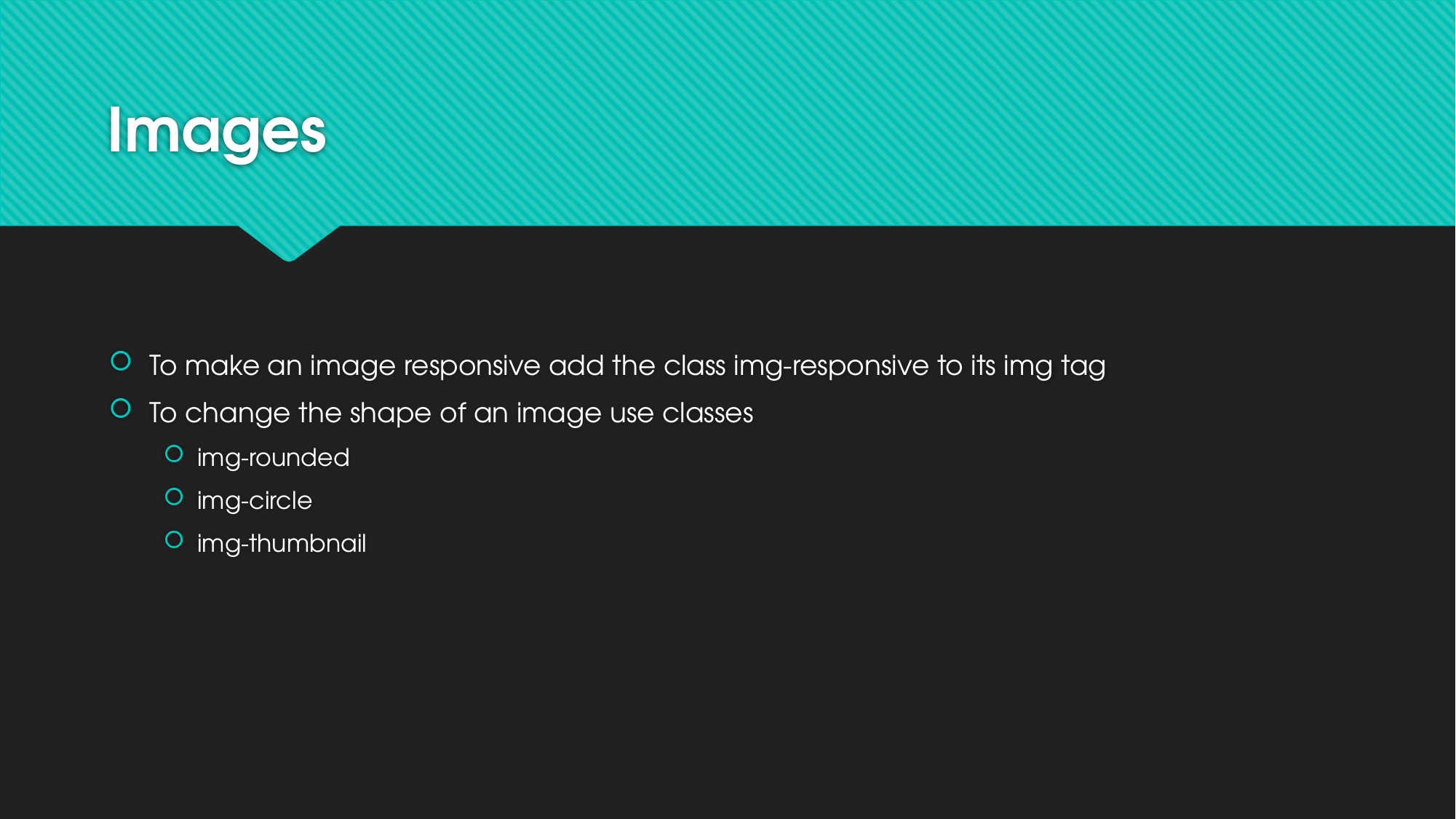

# Images
To make an image responsive add the class img-responsive to its img tag
To change the shape of an image use classes
img-rounded
img-circle
img-thumbnail